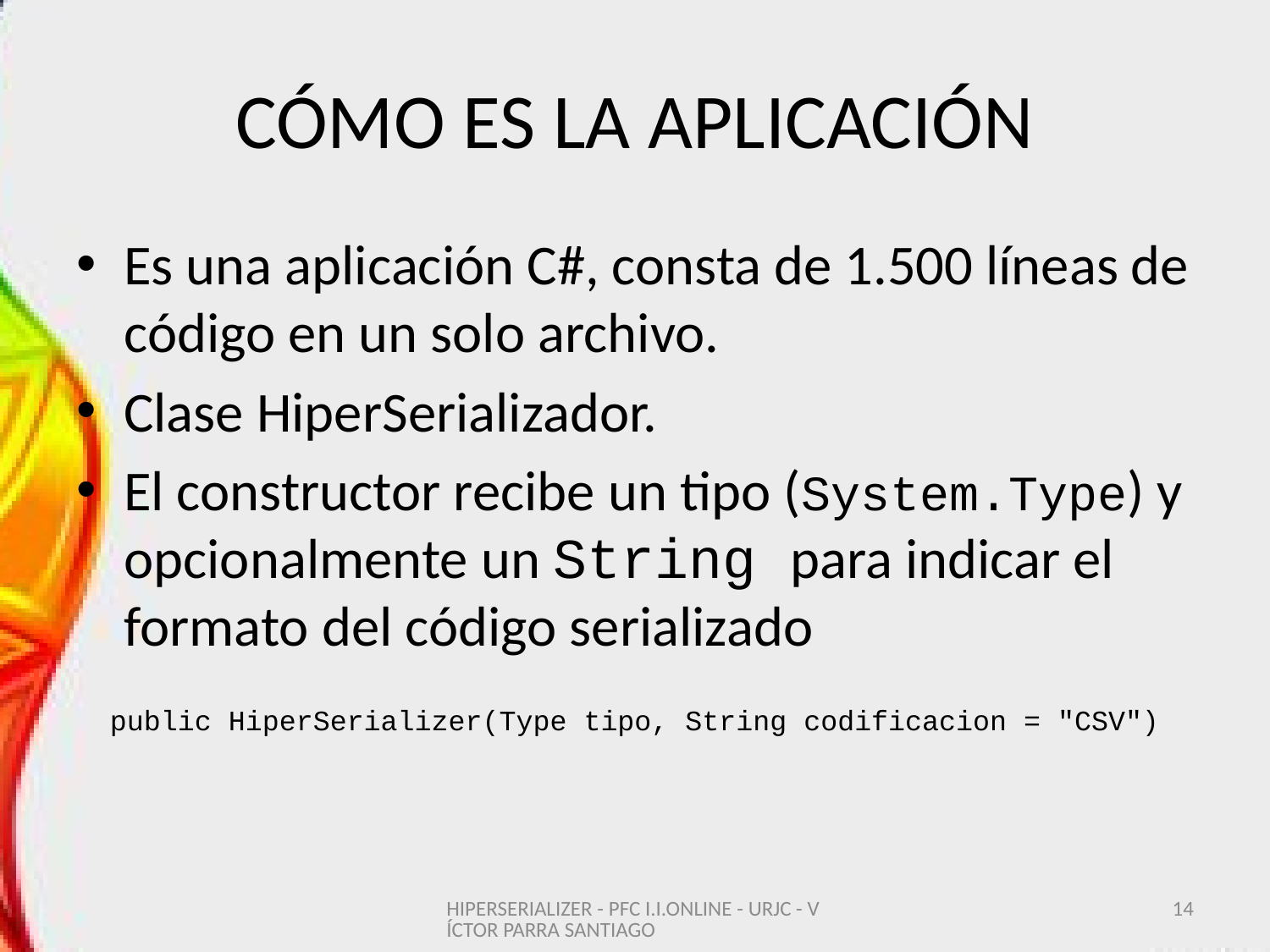

# CÓMO ES LA APLICACIÓN
Es una aplicación C#, consta de 1.500 líneas de código en un solo archivo.
Clase HiperSerializador.
El constructor recibe un tipo (System.Type) y opcionalmente un String para indicar el formato del código serializado

public HiperSerializer(Type tipo, String codificacion = "CSV")

HIPERSERIALIZER - PFC I.I.ONLINE - URJC - VÍCTOR PARRA SANTIAGO
14